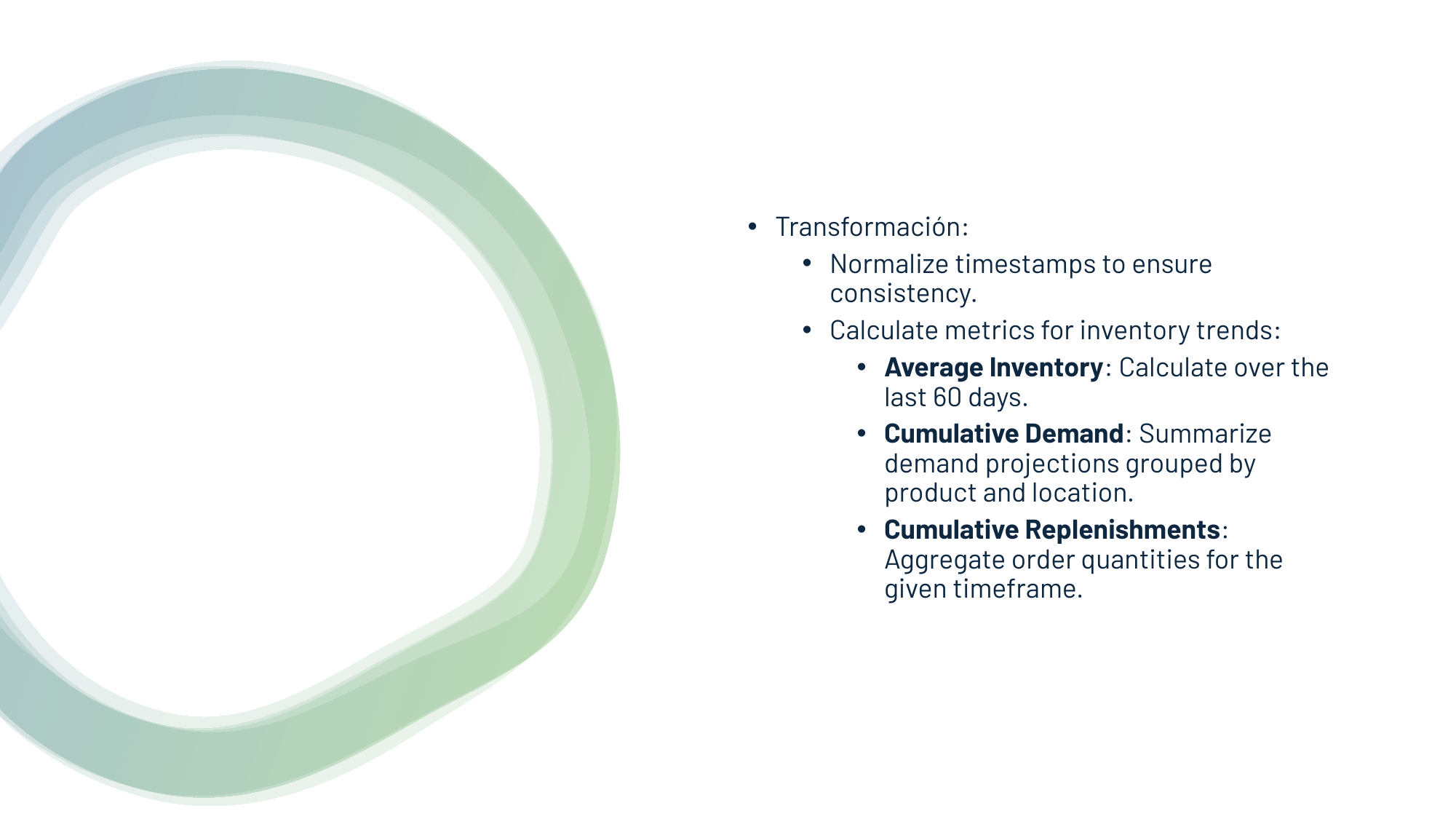

Transformación:
Normalize timestamps to ensure consistency.
Calculate metrics for inventory trends:
Average Inventory: Calculate over the last 60 days.
Cumulative Demand: Summarize demand projections grouped by product and location.
Cumulative Replenishments: Aggregate order quantities for the given timeframe.